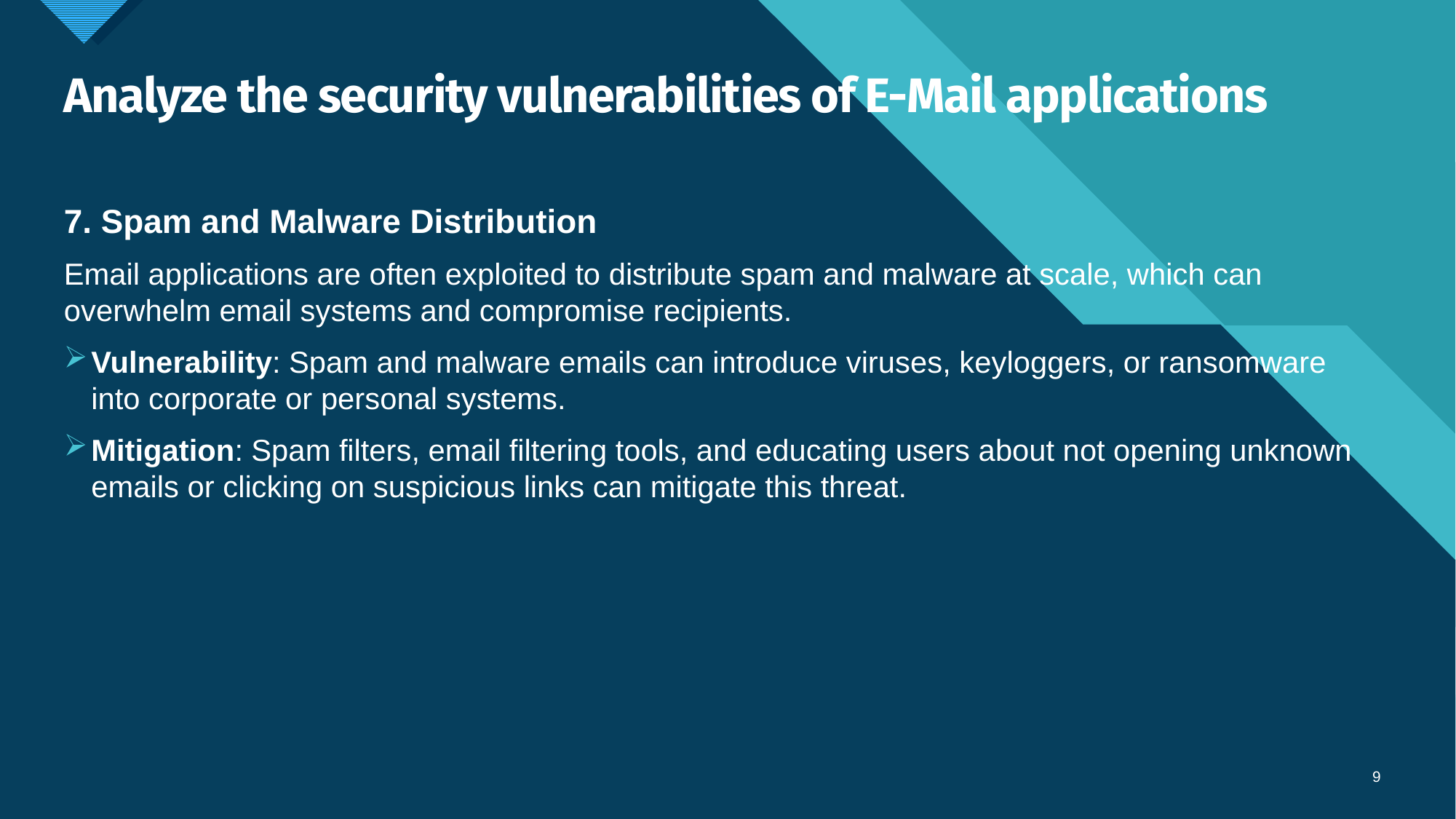

# Analyze the security vulnerabilities of E-Mail applications
7. Spam and Malware Distribution
Email applications are often exploited to distribute spam and malware at scale, which can overwhelm email systems and compromise recipients.
Vulnerability: Spam and malware emails can introduce viruses, keyloggers, or ransomware into corporate or personal systems.
Mitigation: Spam filters, email filtering tools, and educating users about not opening unknown emails or clicking on suspicious links can mitigate this threat.
9